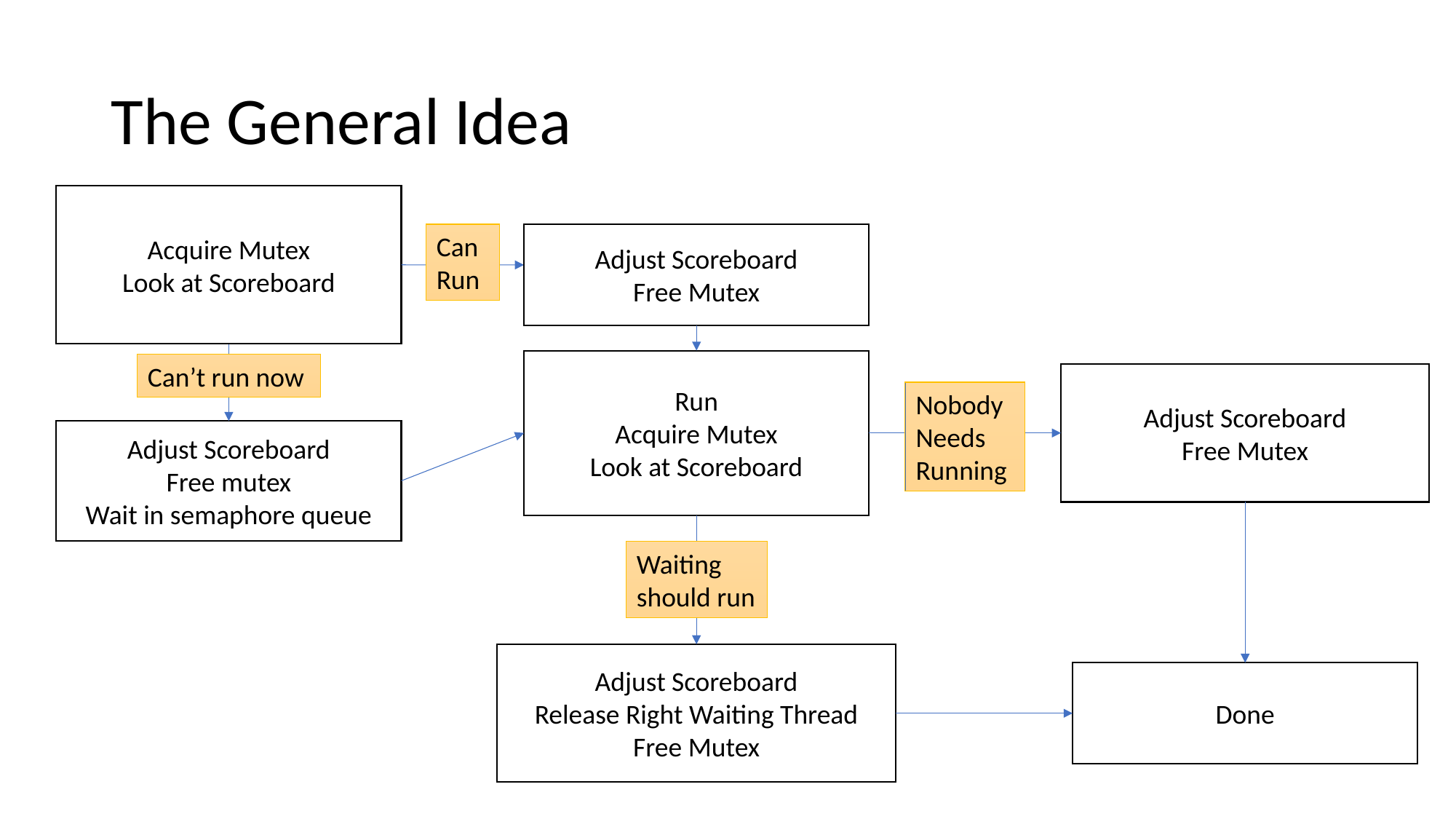

# The General Idea
Acquire Mutex
Look at Scoreboard
Can
Run
Adjust Scoreboard
Free Mutex
Run
Acquire Mutex
Look at Scoreboard
Can’t run now
Adjust Scoreboard
Free Mutex
Nobody Needs Running
Adjust Scoreboard
Free mutex
Wait in semaphore queue
Waiting should run
Adjust Scoreboard
Release Right Waiting Thread
Free Mutex
Done